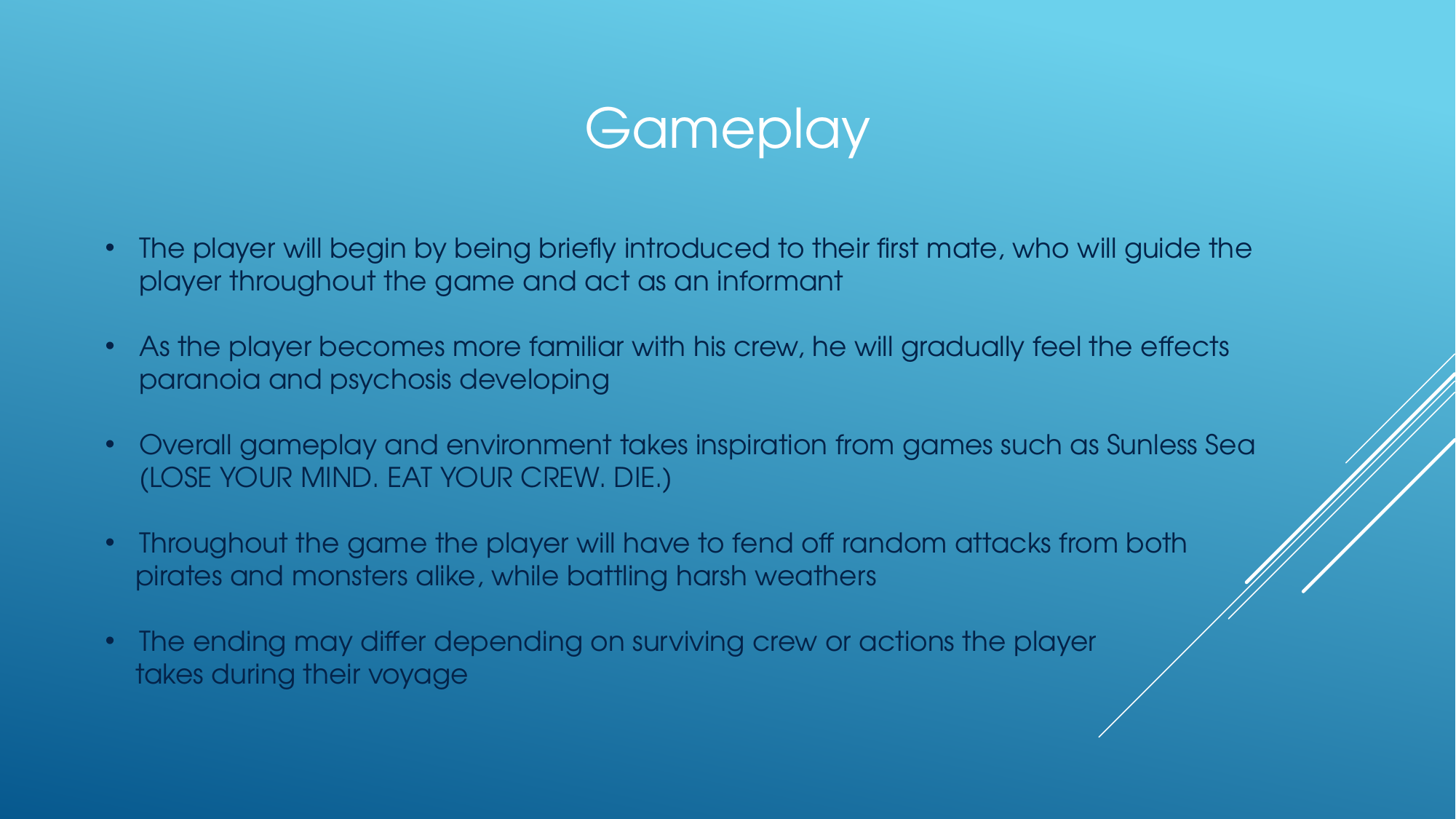

Gameplay
The player will begin by being briefly introduced to their first mate, who will guide the player throughout the game and act as an informant

As the player becomes more familiar with his crew, he will gradually feel the effects paranoia and psychosis developing

Overall gameplay and environment takes inspiration from games such as Sunless Sea (LOSE YOUR MIND. EAT YOUR CREW. DIE.)

Throughout the game the player will have to fend off random attacks from both
    pirates and monsters alike, while battling harsh weathers

The ending may differ depending on surviving crew or actions the player
    takes during their voyage